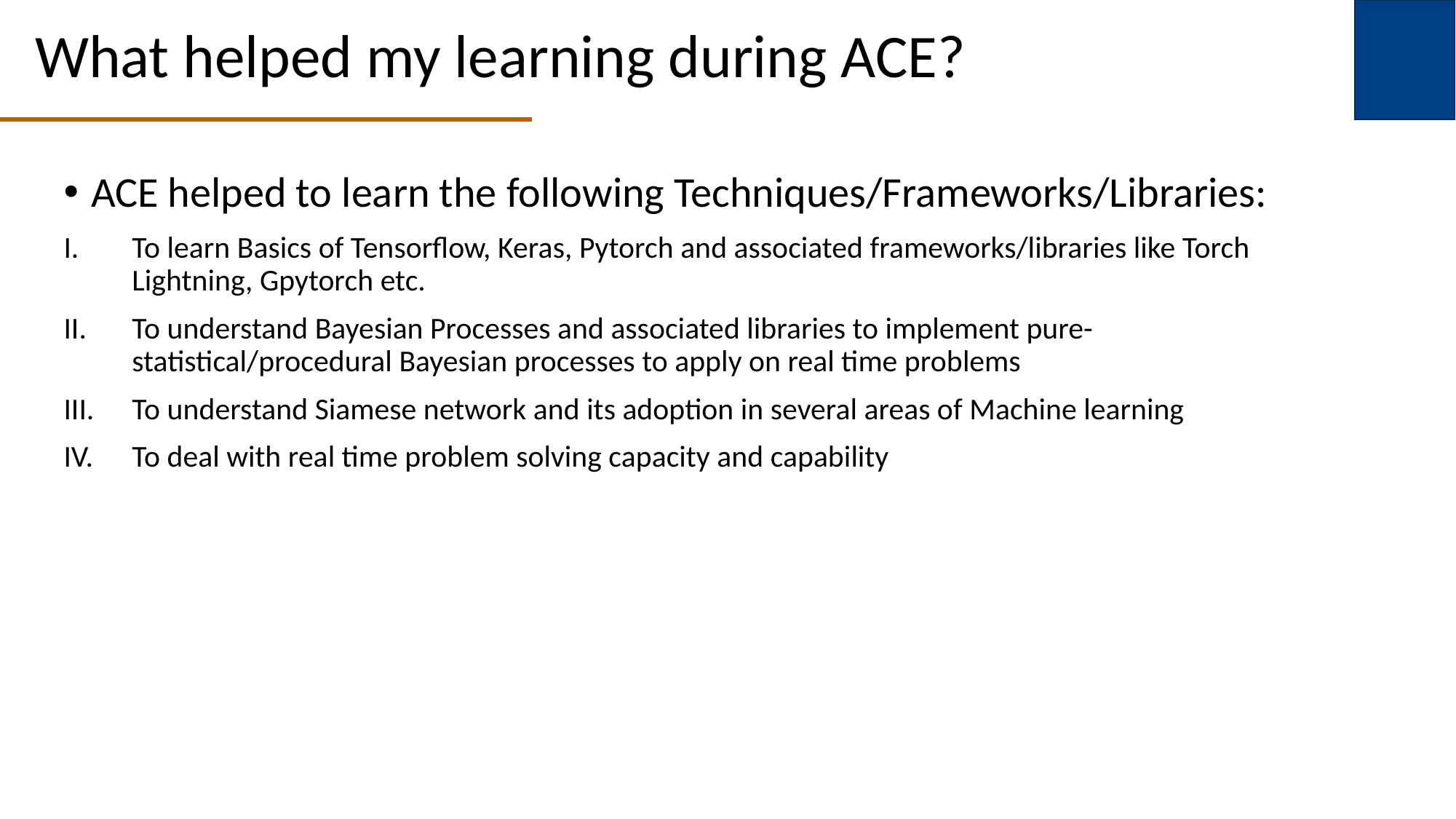

# What helped my learning during ACE?
ACE helped to learn the following Techniques/Frameworks/Libraries:
To learn Basics of Tensorflow, Keras, Pytorch and associated frameworks/libraries like Torch Lightning, Gpytorch etc.
To understand Bayesian Processes and associated libraries to implement pure- statistical/procedural Bayesian processes to apply on real time problems
To understand Siamese network and its adoption in several areas of Machine learning
To deal with real time problem solving capacity and capability